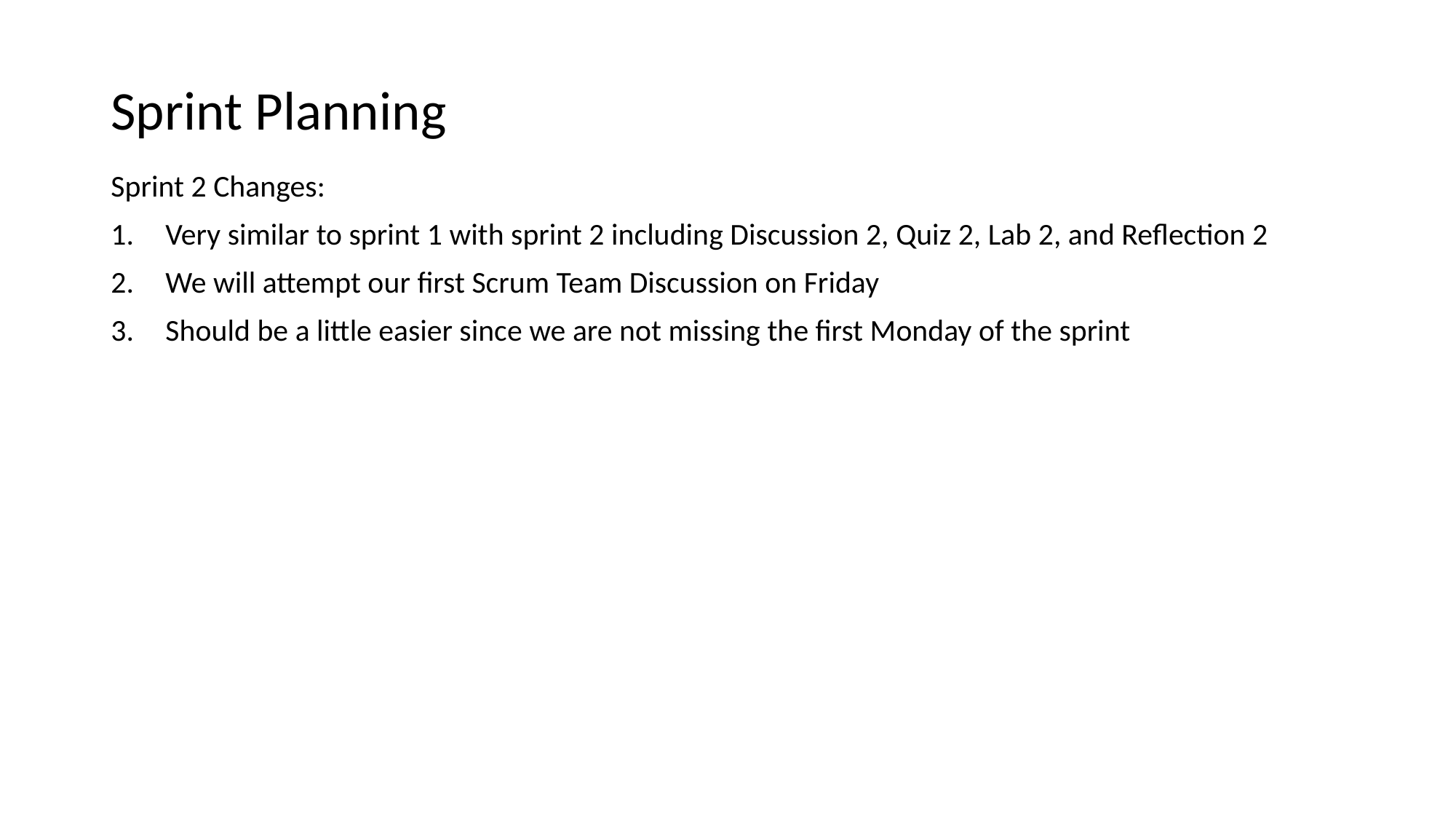

# Sprint Planning
Sprint 2 Changes:
Very similar to sprint 1 with sprint 2 including Discussion 2, Quiz 2, Lab 2, and Reflection 2
We will attempt our first Scrum Team Discussion on Friday
Should be a little easier since we are not missing the first Monday of the sprint